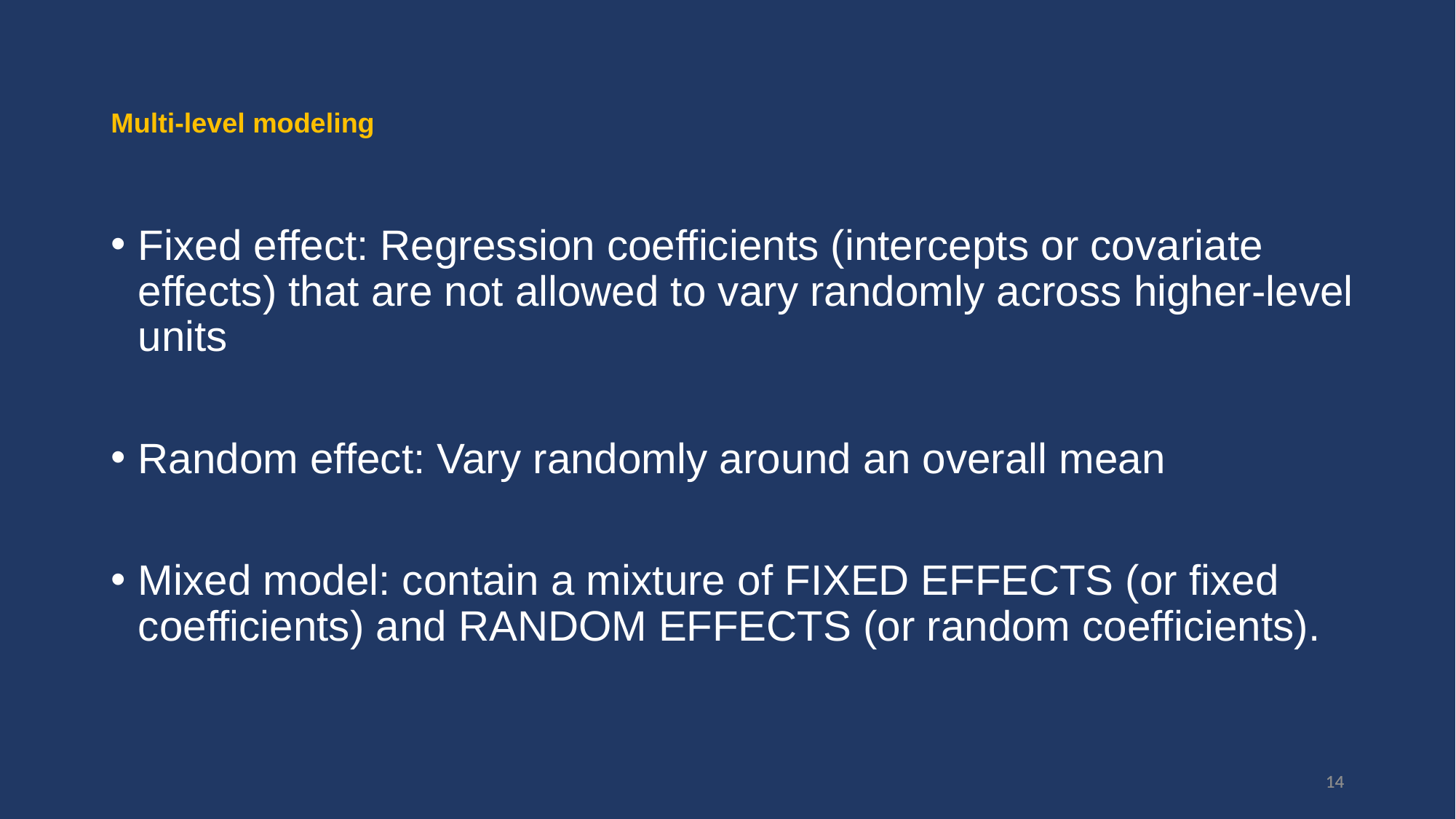

# Multi-level modeling

Fixed effect: Regression coefficients (intercepts or covariate effects) that are not allowed to vary randomly across higher-level units

Random effect: Vary randomly around an overall mean

Mixed model: contain a mixture of FIXED EFFECTS (or fixed coefficients) and RANDOM EFFECTS (or random coefficients).

14
14